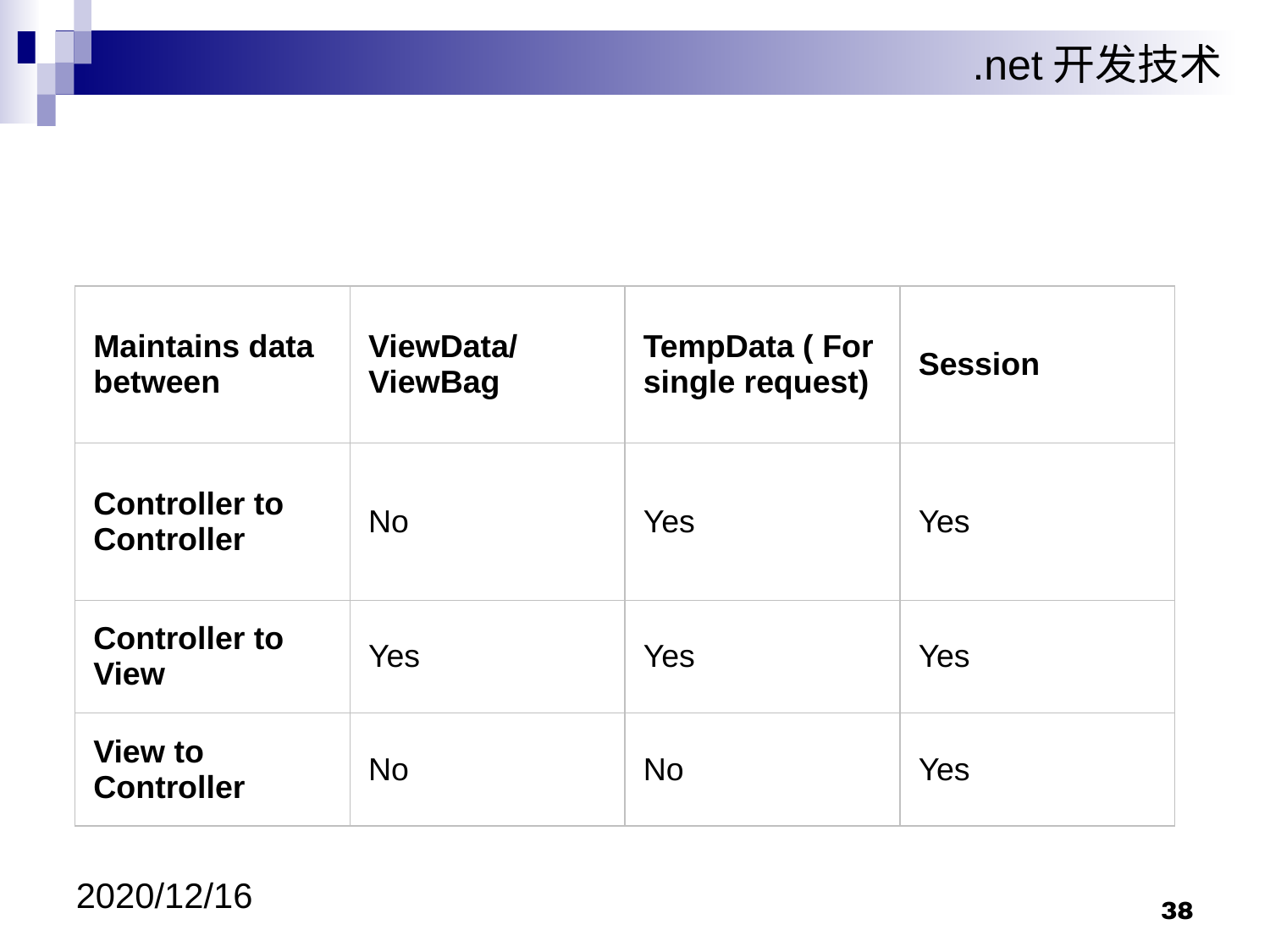

#
| Maintains data between | ViewData/ViewBag | TempData ( For single request) | Session |
| --- | --- | --- | --- |
| Controller to Controller | No | Yes | Yes |
| Controller to View | Yes | Yes | Yes |
| View to Controller | No | No | Yes |
2020/12/16
38